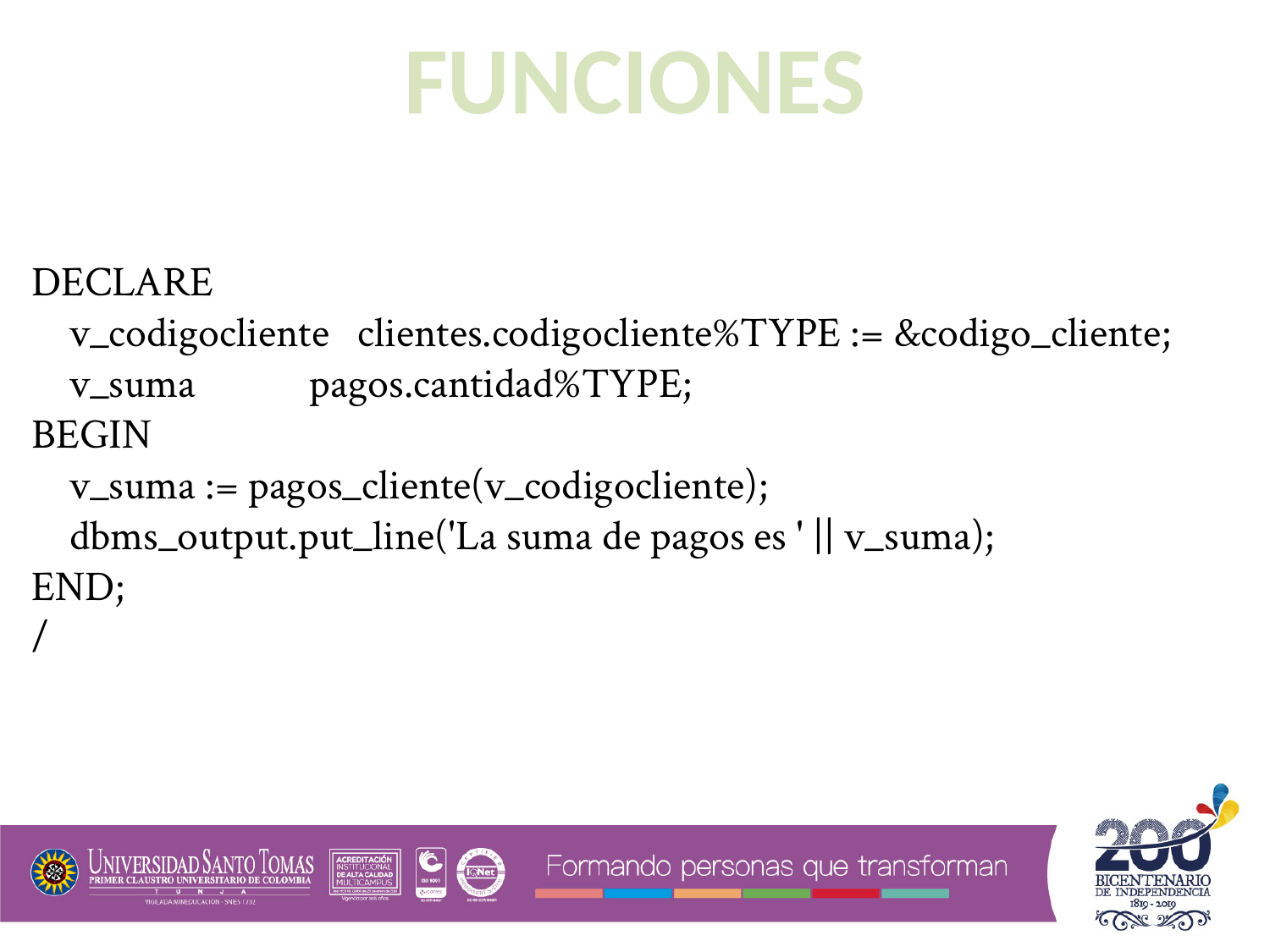

FUNCIONES
DECLARE
    v_codigocliente   clientes.codigocliente%TYPE := &codigo_cliente;
    v_suma            pagos.cantidad%TYPE;
BEGIN
    v_suma := pagos_cliente(v_codigocliente);
    dbms_output.put_line('La suma de pagos es ' || v_suma);
END;
/